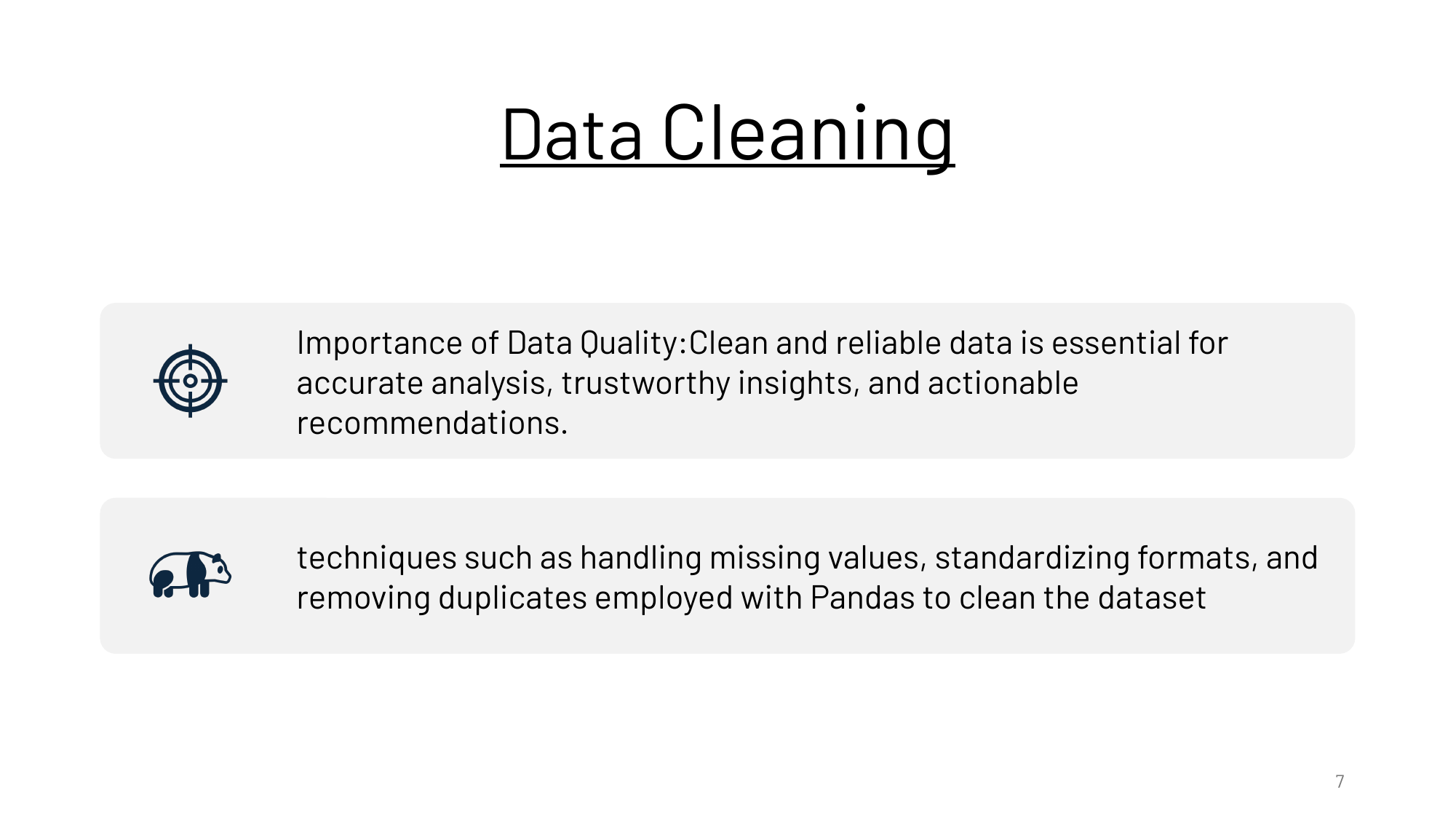

# Data Cleaning
Importance of Data Quality:Clean and reliable data is essential for accurate analysis, trustworthy insights, and actionable recommendations.
techniques such as handling missing values, standardizing formats, and removing duplicates employed with Pandas to clean the dataset
7